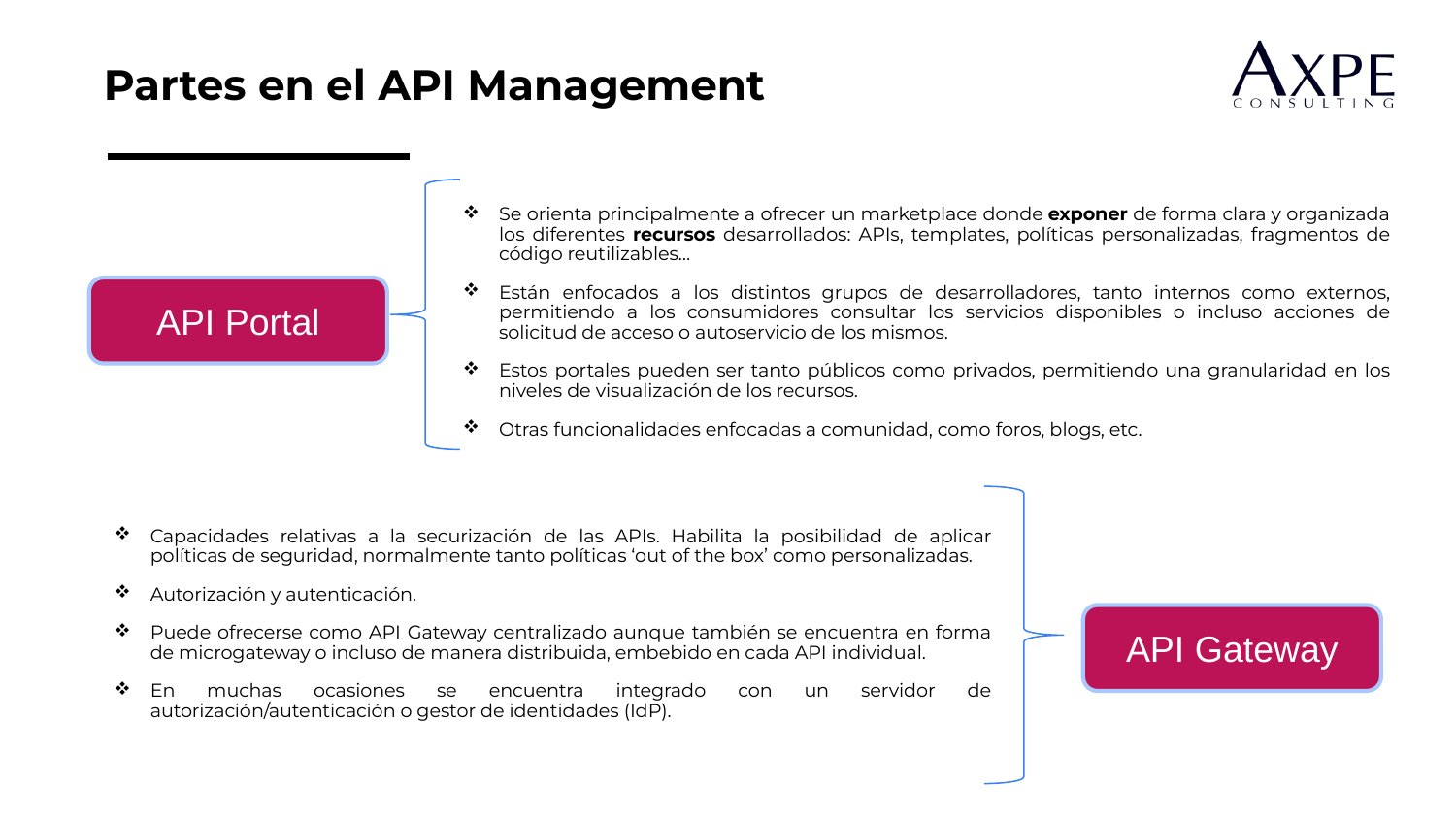

Partes en el API Management

Se orienta principalmente a ofrecer un marketplace donde exponer de forma clara y organizada los diferentes recursos desarrollados: APIs, templates, políticas personalizadas, fragmentos de código reutilizables…
Están enfocados a los distintos grupos de desarrolladores, tanto internos como externos, permitiendo a los consumidores consultar los servicios disponibles o incluso acciones de solicitud de acceso o autoservicio de los mismos.
Estos portales pueden ser tanto públicos como privados, permitiendo una granularidad en los niveles de visualización de los recursos.
Otras funcionalidades enfocadas a comunidad, como foros, blogs, etc.

API Portal

Capacidades relativas a la securización de las APIs. Habilita la posibilidad de aplicar políticas de seguridad, normalmente tanto políticas ‘out of the box’ como personalizadas.
Autorización y autenticación.
Puede ofrecerse como API Gateway centralizado aunque también se encuentra en forma de microgateway o incluso de manera distribuida, embebido en cada API individual.
En muchas ocasiones se encuentra integrado con un servidor de autorización/autenticación o gestor de identidades (IdP).
API Gateway